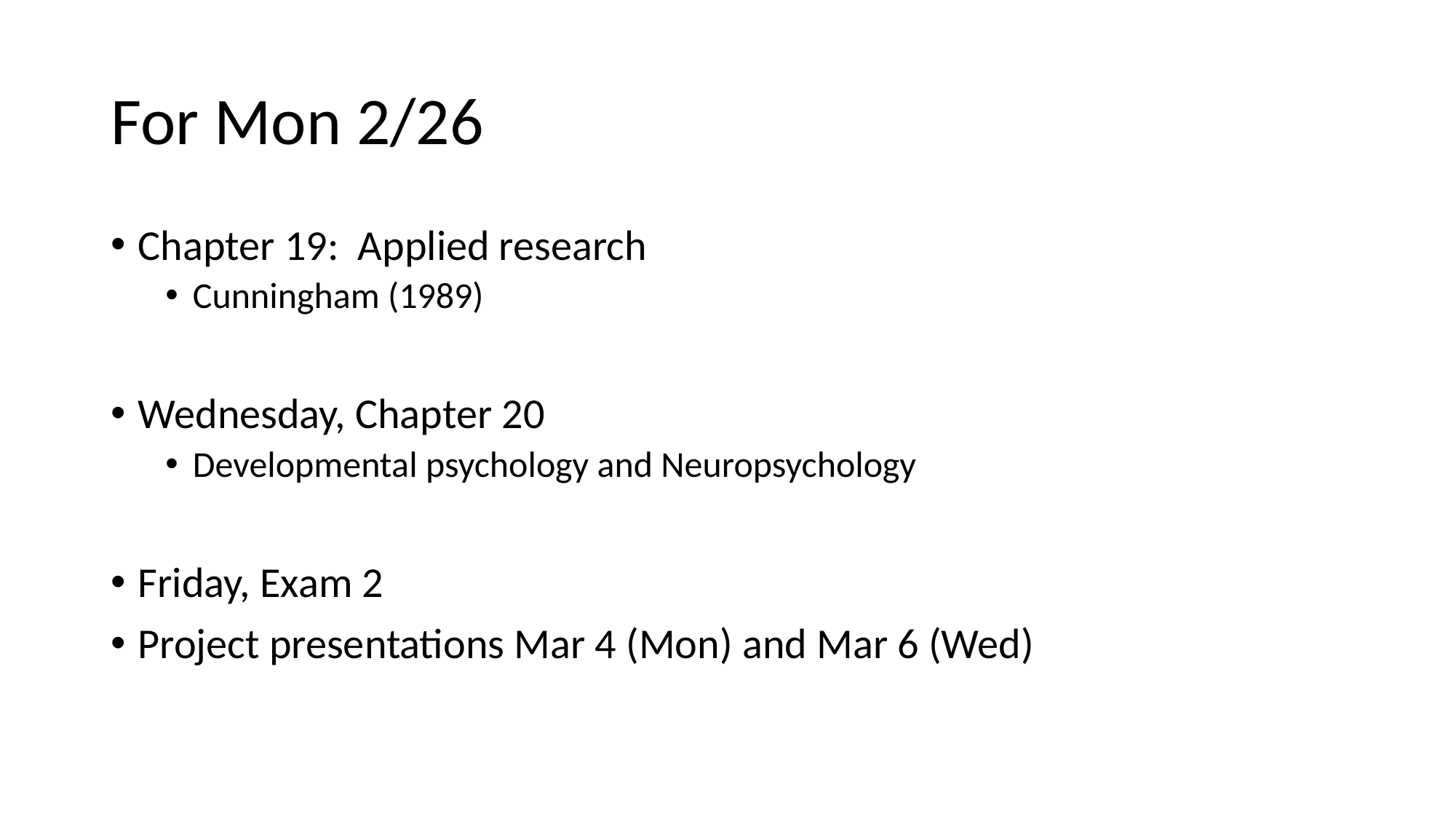

# For Mon 2/26
Chapter 19:  Applied research
Cunningham (1989)

Wednesday, Chapter 20
Developmental psychology and Neuropsychology

Friday, Exam 2
Project presentations Mar 4 (Mon) and Mar 6 (Wed)